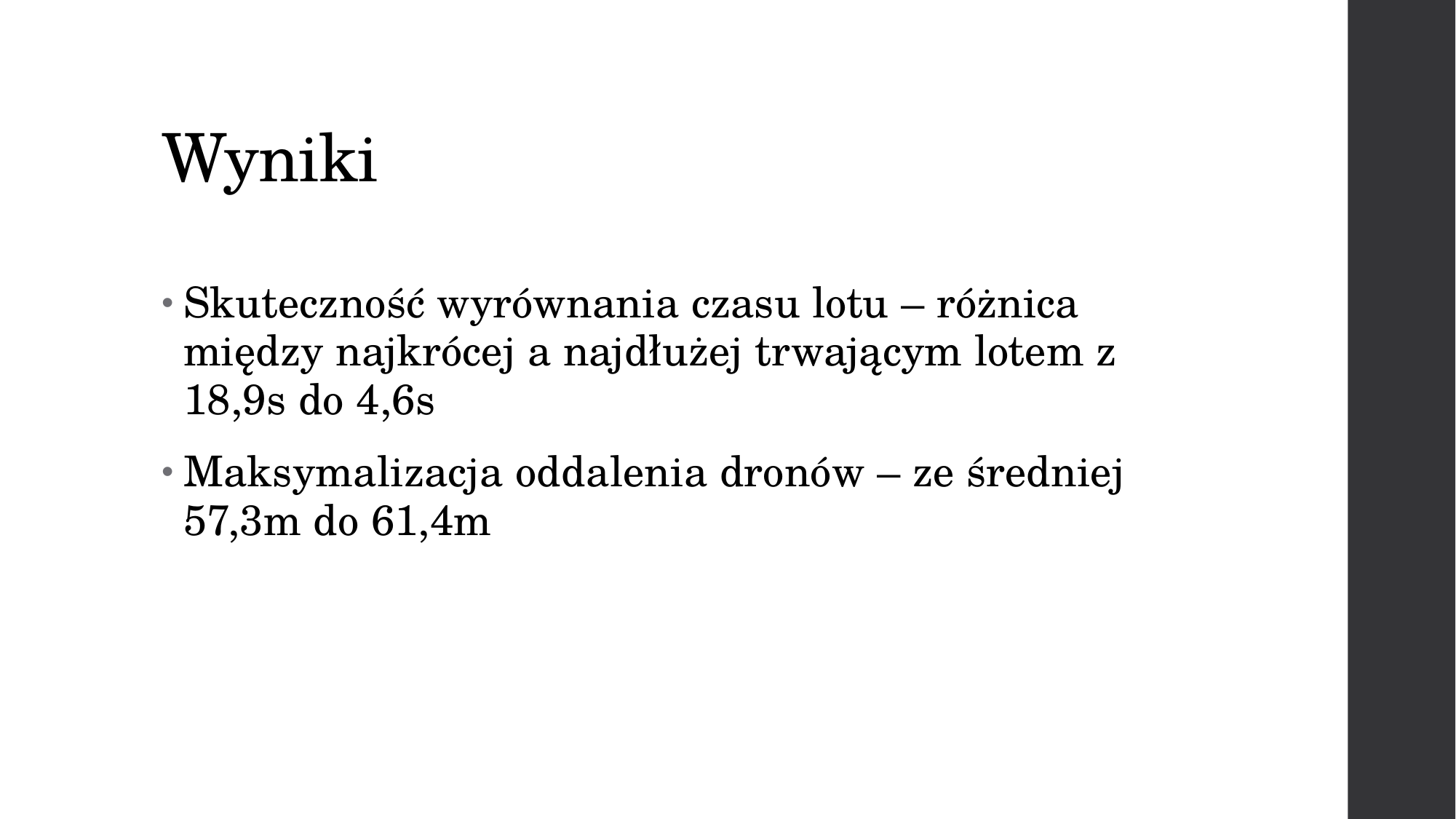

# Wyniki
Skuteczność wyrównania czasu lotu – różnica między najkrócej a najdłużej trwającym lotem z 18,9s do 4,6s
Maksymalizacja oddalenia dronów – ze średniej 57,3m do 61,4m